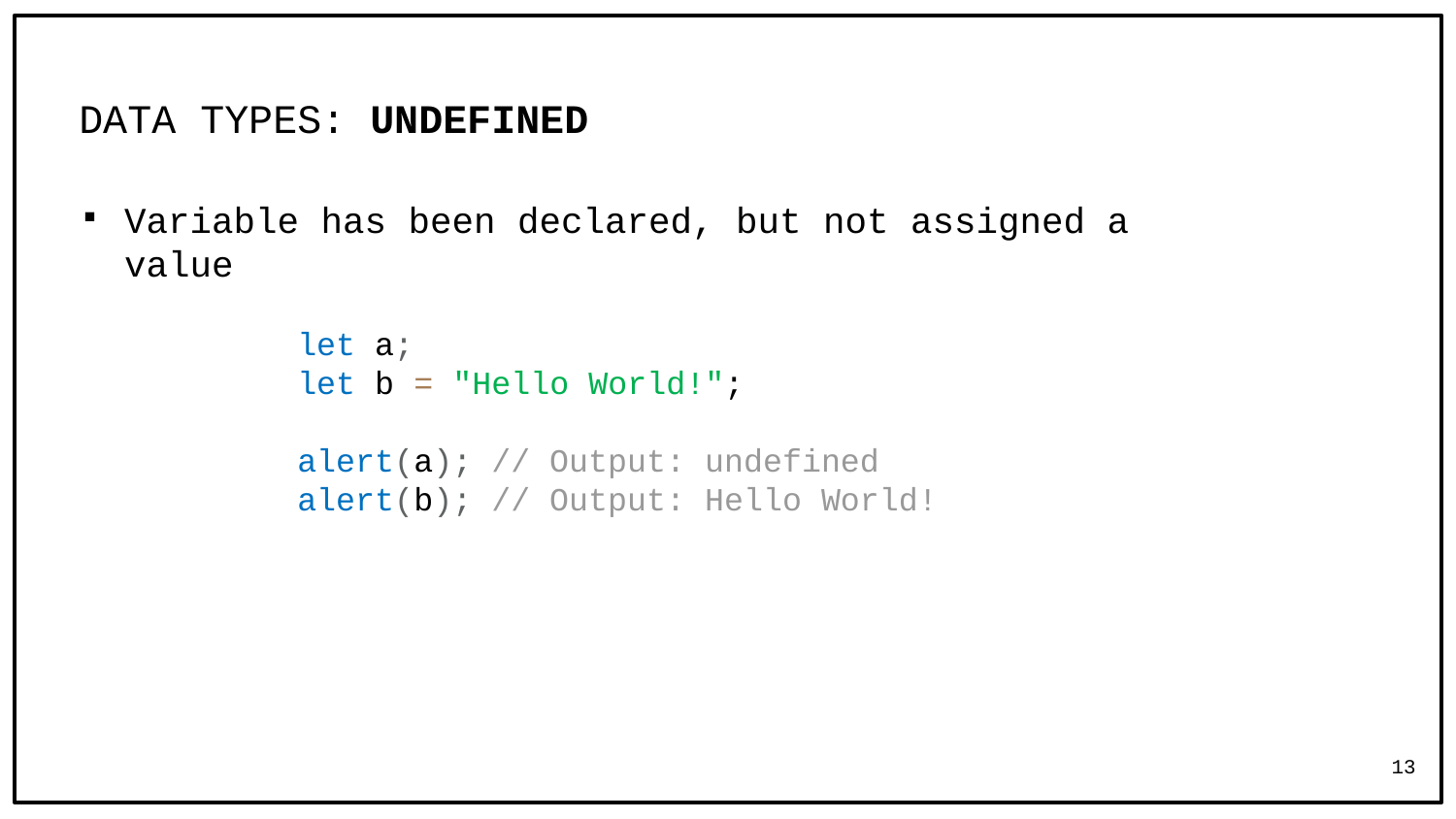

# DATA TYPES: UNDEFINED
Variable has been declared, but not assigned a value
	let a;
	let b = "Hello World!";

	alert(a); // Output: undefined
	alert(b); // Output: Hello World!

13